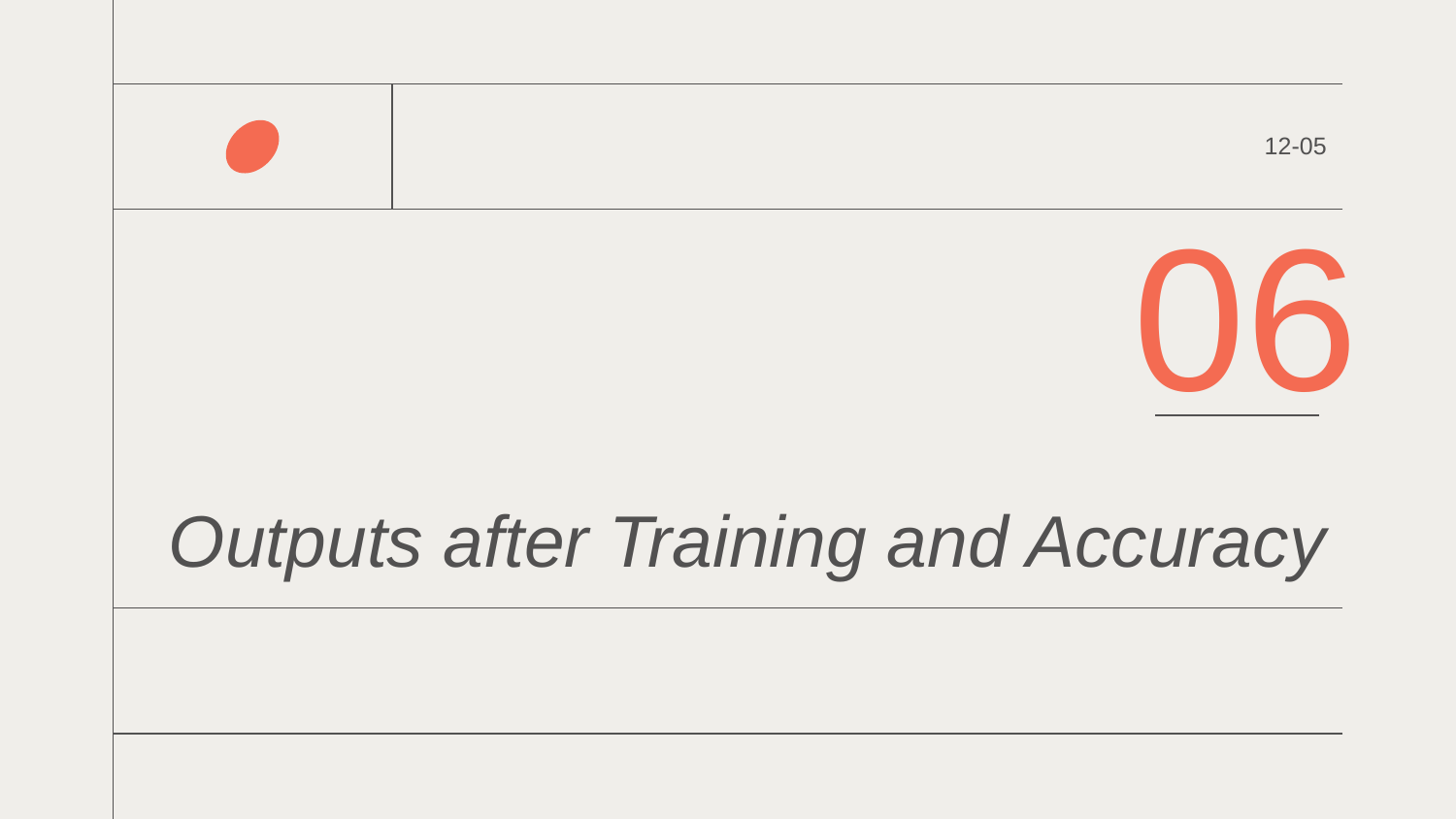

12-05
06
# Outputs after Training and Accuracy